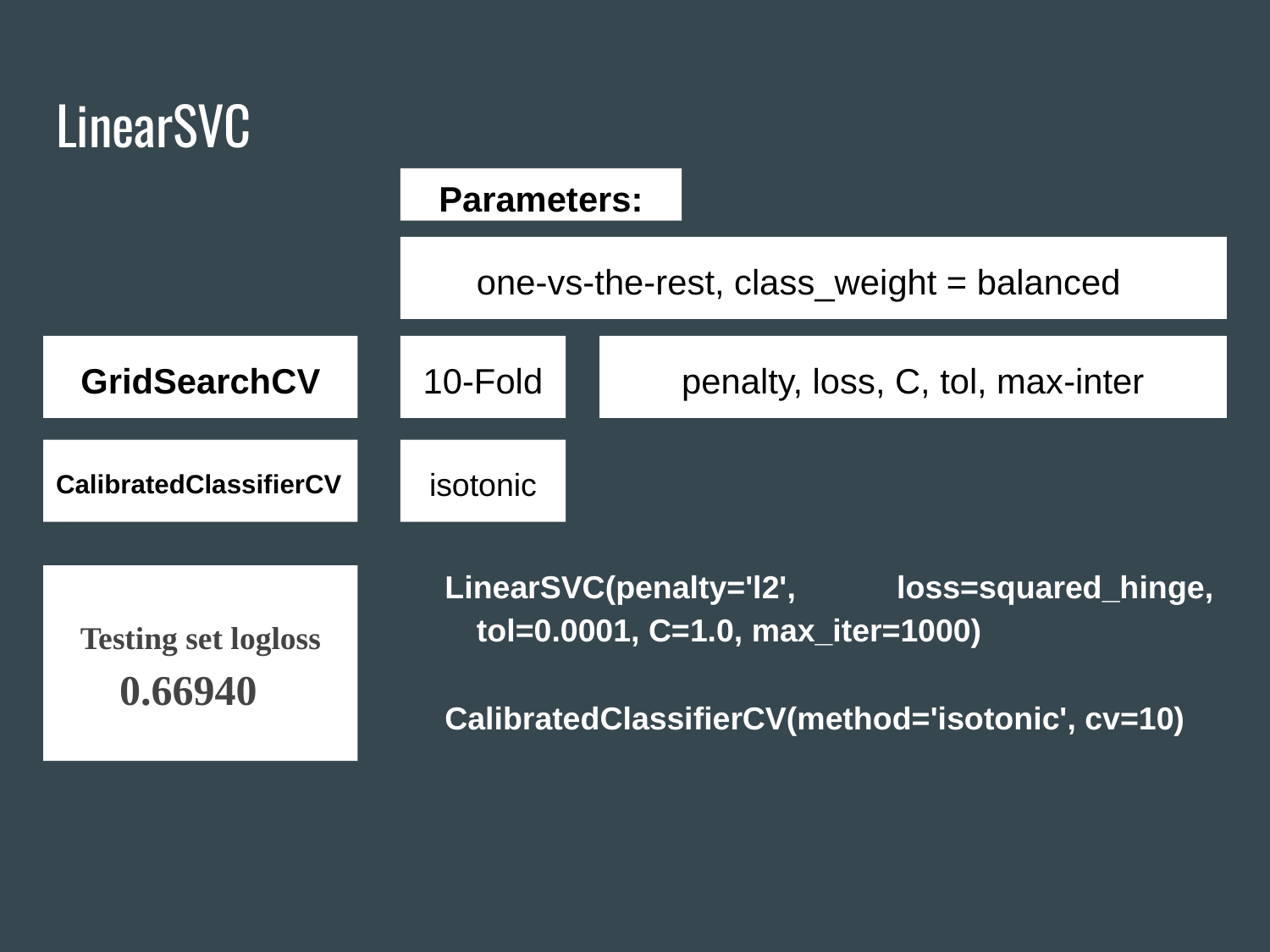

# LinearSVC
Parameters:
one-vs-the-rest, class_weight = balanced
GridSearchCV
10-Fold
penalty, loss, C, tol, max-inter
CalibratedClassifierCV
isotonic
LinearSVC(penalty='l2', loss=squared_hinge, tol=0.0001, C=1.0, max_iter=1000)

CalibratedClassifierCV(method='isotonic', cv=10)
Testing set logloss
0.66940